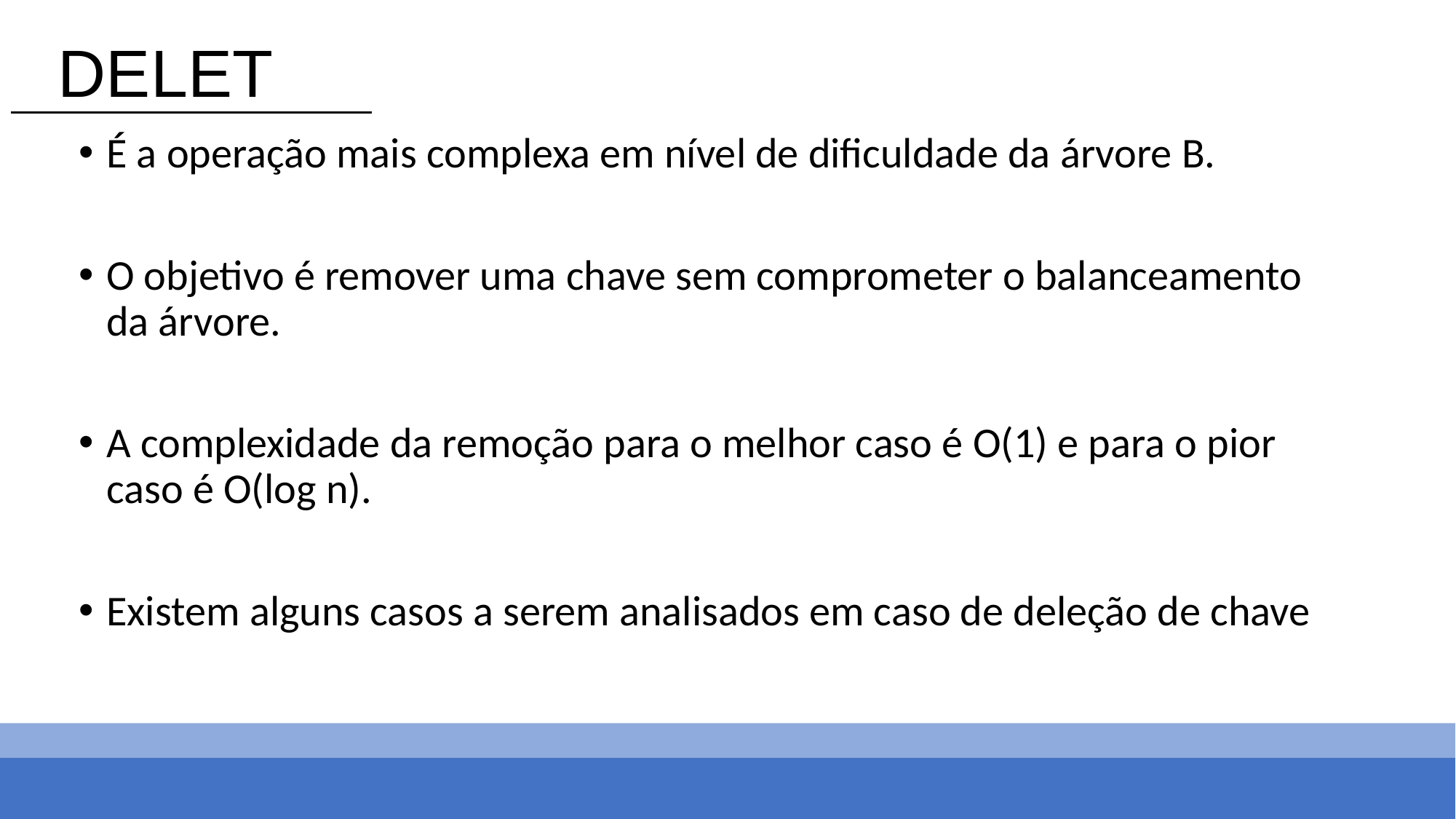

DELET

É a operação mais complexa em nível de dificuldade da árvore B.

O objetivo é remover uma chave sem comprometer o balanceamento da árvore.

A complexidade da remoção para o melhor caso é O(1) e para o pior caso é O(log n).

Existem alguns casos a serem analisados em caso de deleção de chave